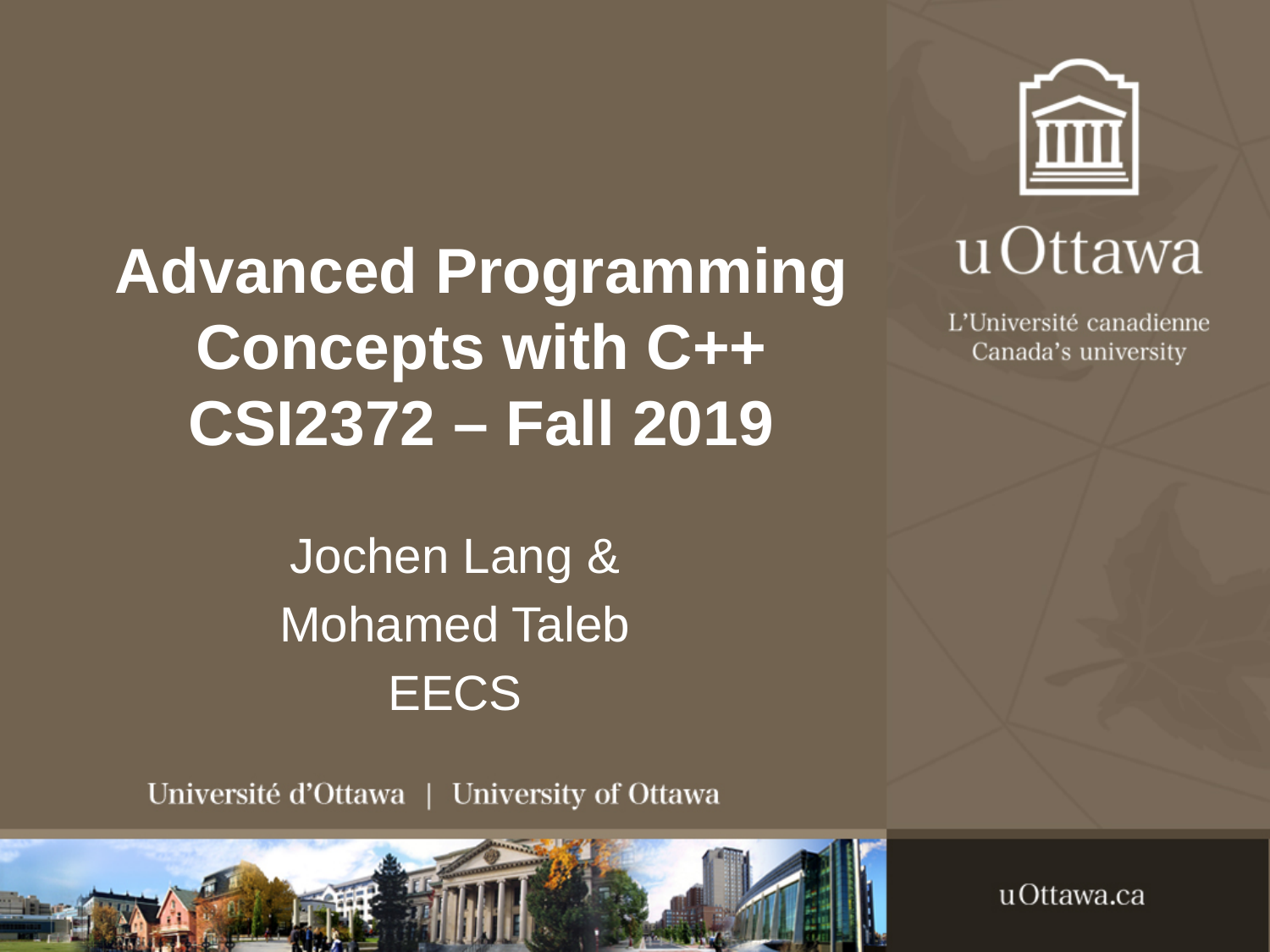

# Advanced Programming Concepts with C++ CSI2372 – Fall 2019
Jochen Lang &
Mohamed Taleb
EECS